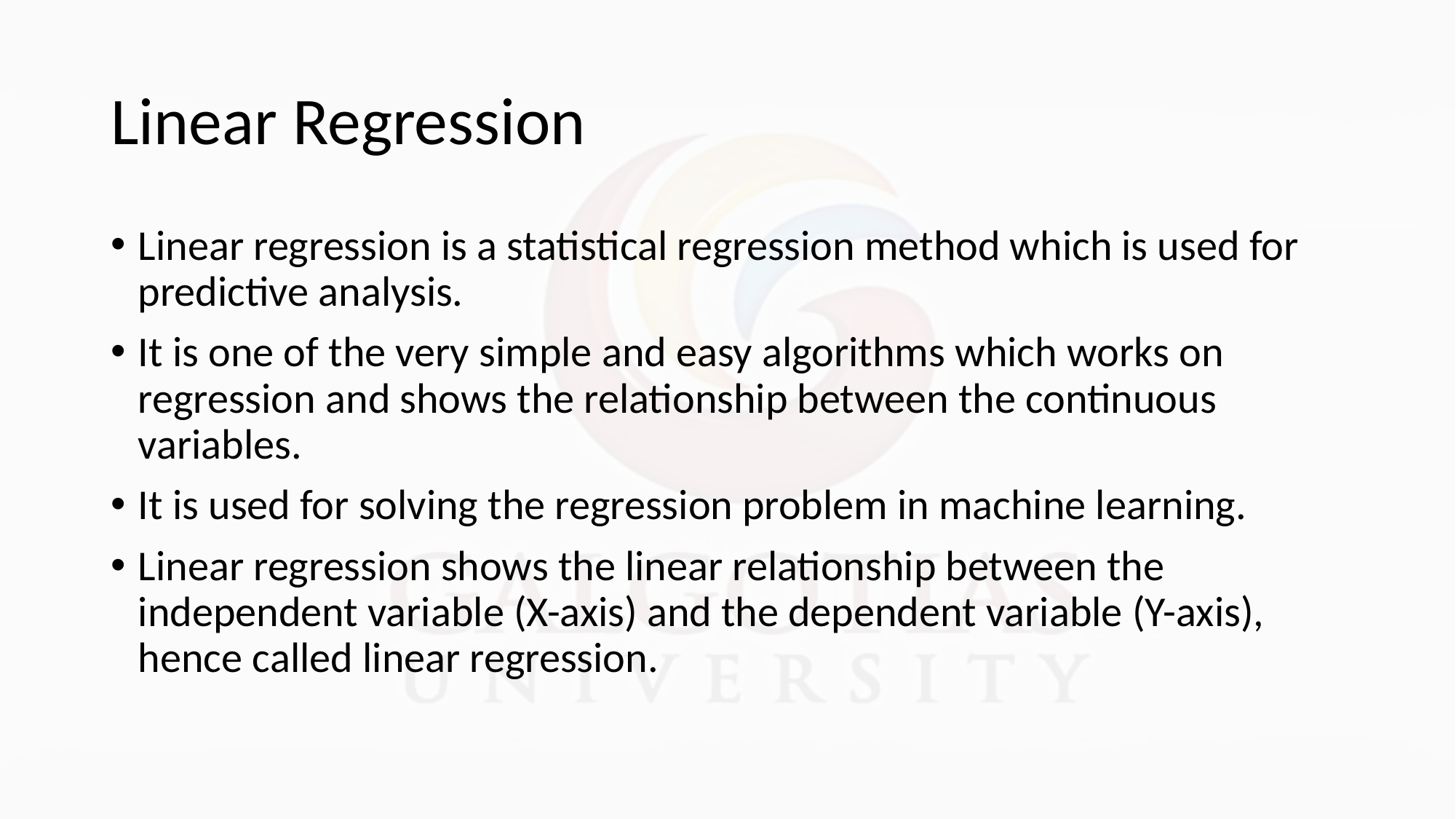

# Linear Regression
Linear regression is a statistical regression method which is used for predictive analysis.
It is one of the very simple and easy algorithms which works on regression and shows the relationship between the continuous variables.
It is used for solving the regression problem in machine learning.
Linear regression shows the linear relationship between the independent variable (X-axis) and the dependent variable (Y-axis), hence called linear regression.